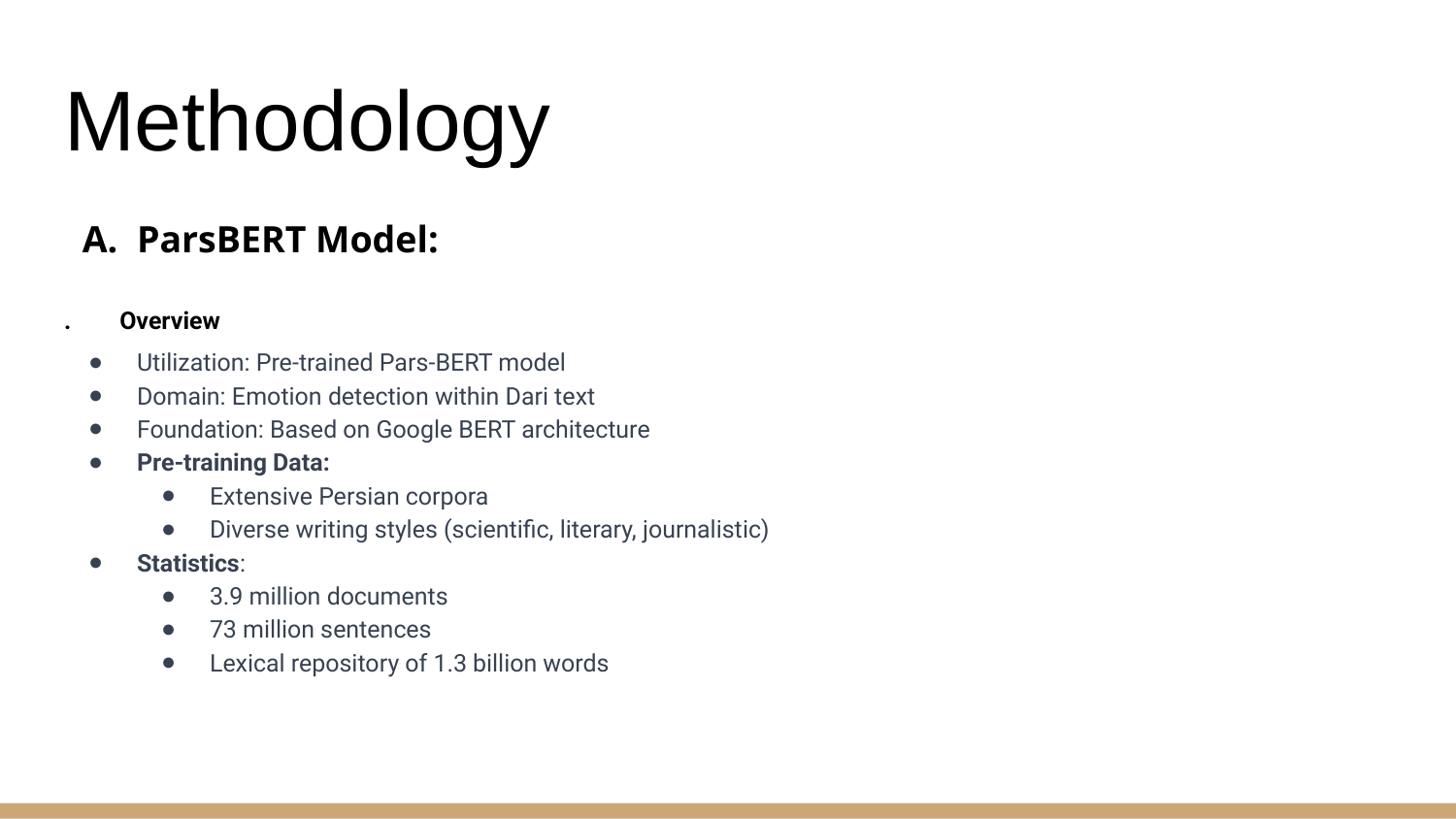

# Methodology
ParsBERT Model:
.        Overview
Utilization: Pre-trained Pars-BERT model
Domain: Emotion detection within Dari text
Foundation: Based on Google BERT architecture
Pre-training Data:
Extensive Persian corpora
Diverse writing styles (scientific, literary, journalistic)
Statistics:
3.9 million documents
73 million sentences
Lexical repository of 1.3 billion words